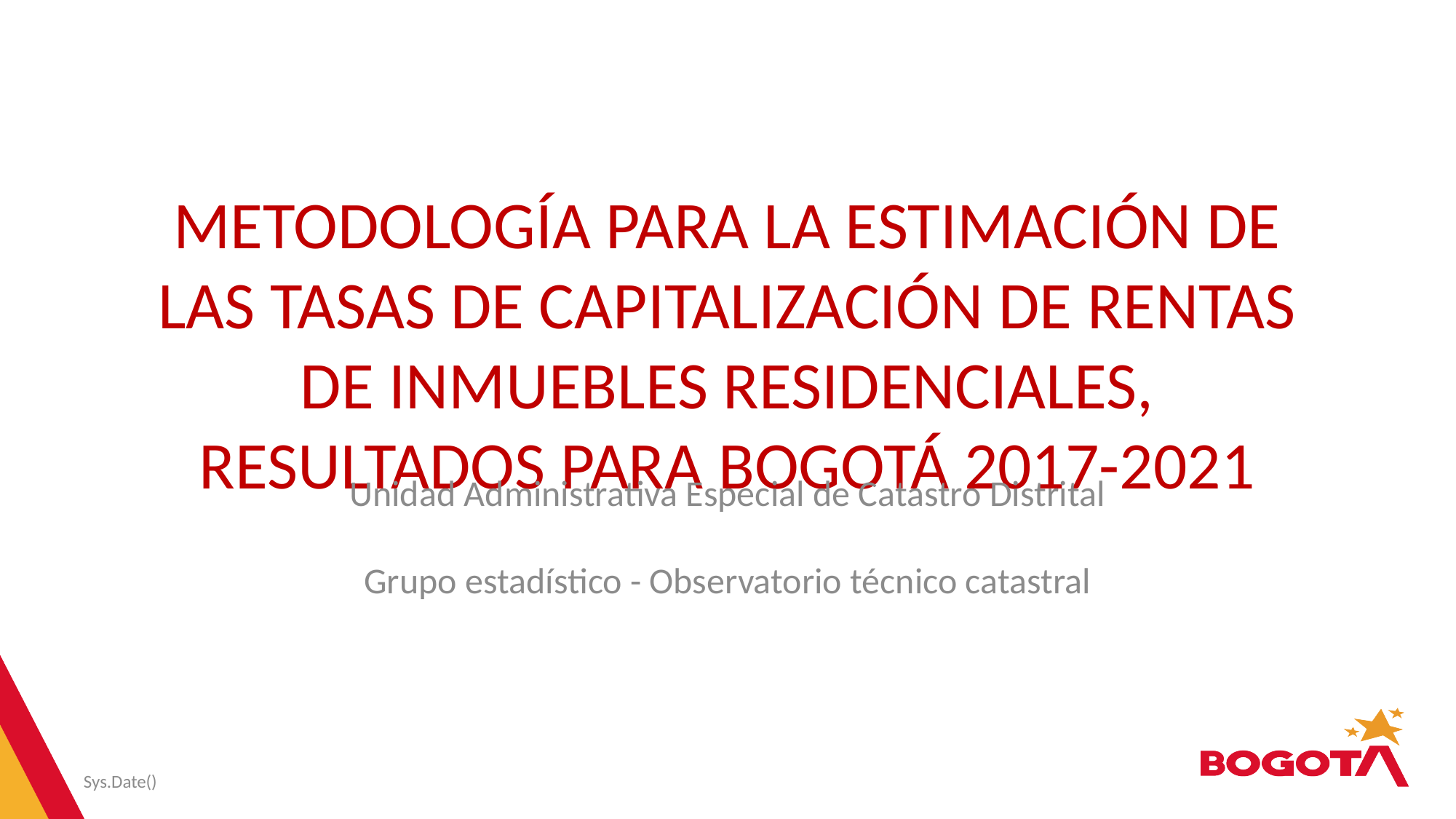

# METODOLOGÍA PARA LA ESTIMACIÓN DE LAS TASAS DE CAPITALIZACIÓN DE RENTAS DE INMUEBLES RESIDENCIALES, RESULTADOS PARA BOGOTÁ 2017-2021
Unidad Administrativa Especial de Catastro Distrital
Grupo estadístico - Observatorio técnico catastral
Sys.Date()